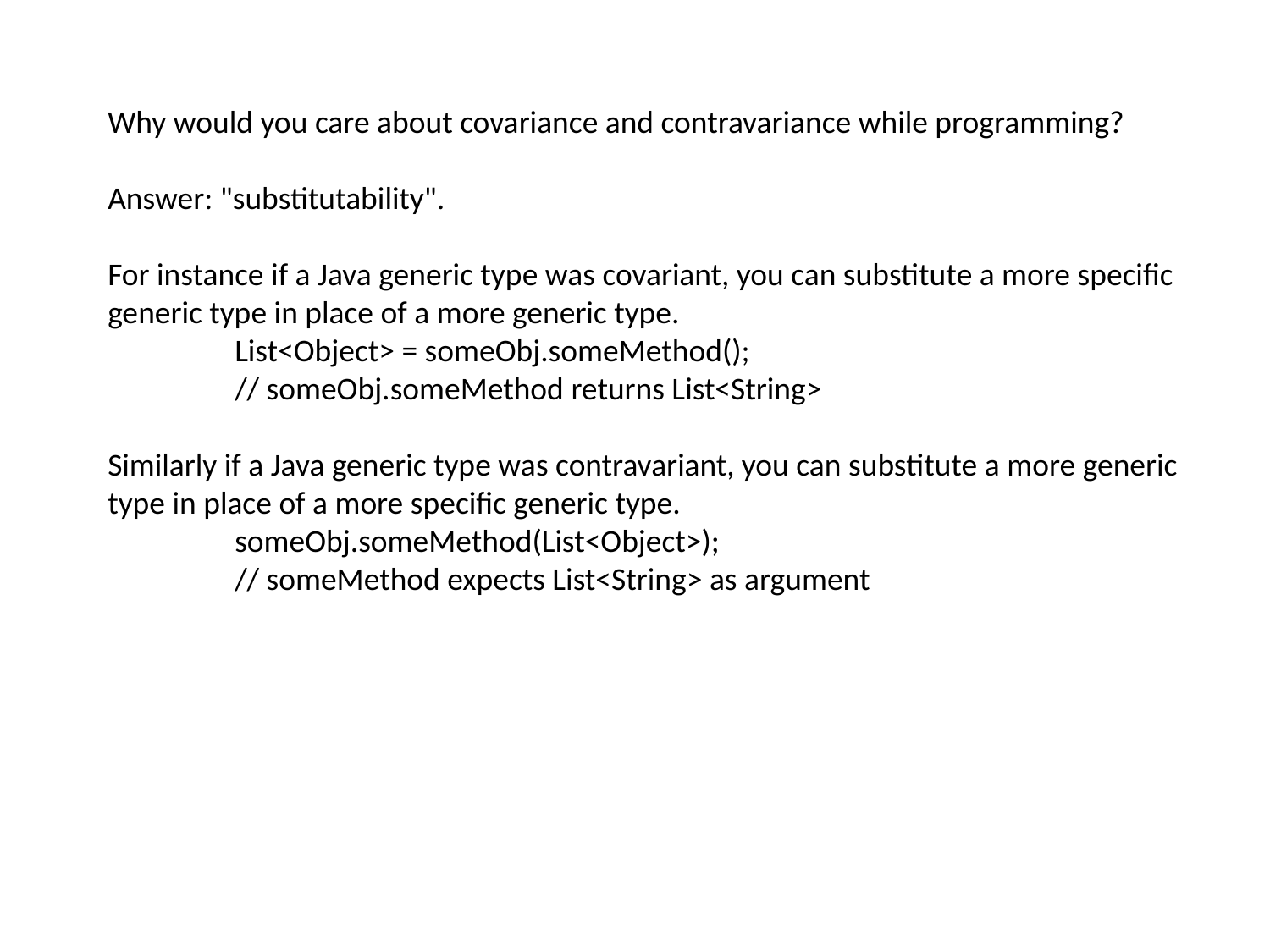

Why would you care about covariance and contravariance while programming?

Answer: "substitutability".

For instance if a Java generic type was covariant, you can substitute a more specific generic type in place of a more generic type.
	List<Object> = someObj.someMethod();
	// someObj.someMethod returns List<String>

Similarly if a Java generic type was contravariant, you can substitute a more generic type in place of a more specific generic type.
	someObj.someMethod(List<Object>);
	// someMethod expects List<String> as argument